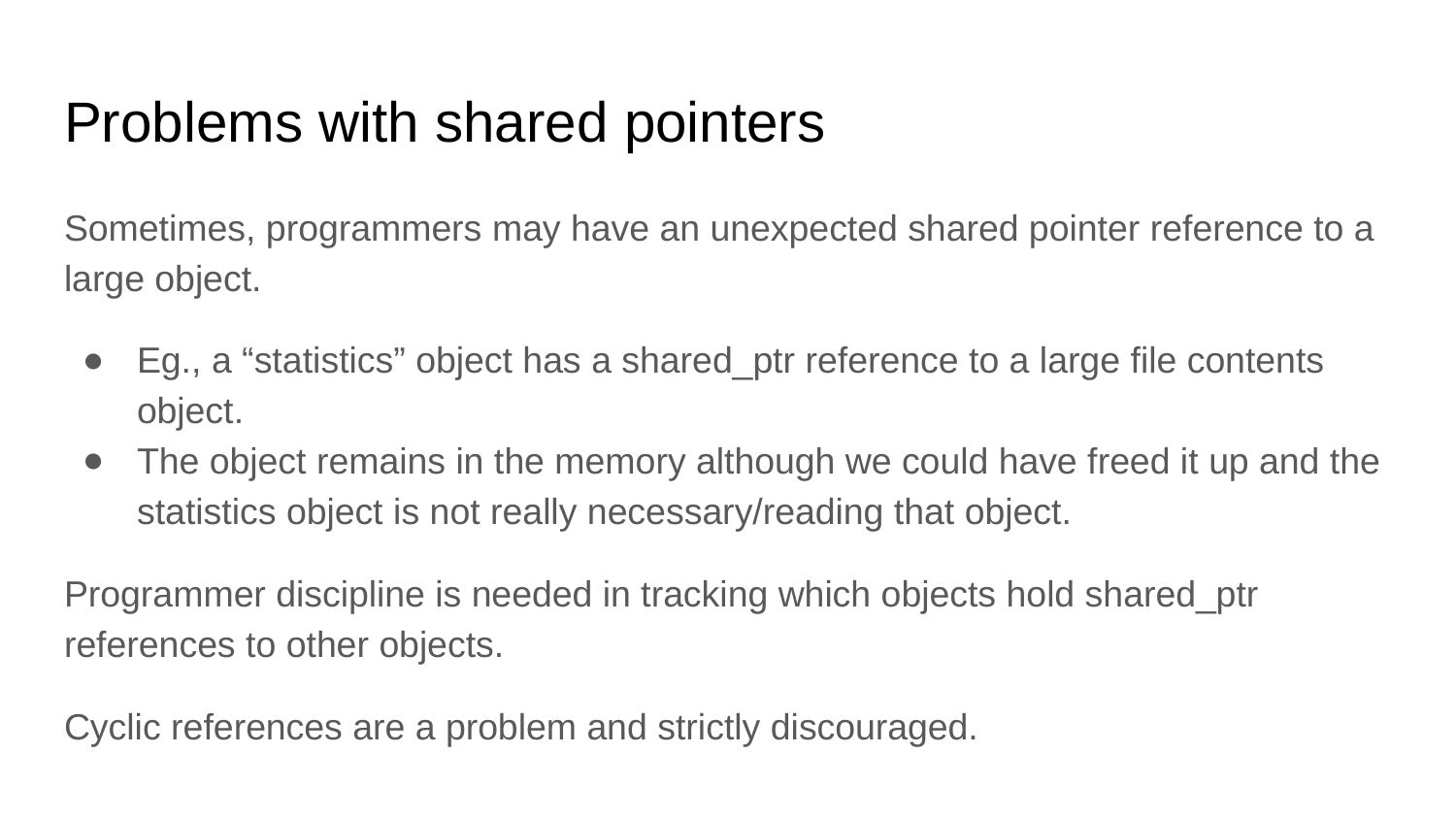

# Problems with shared pointers
Sometimes, programmers may have an unexpected shared pointer reference to a large object.
Eg., a “statistics” object has a shared_ptr reference to a large file contents object.
The object remains in the memory although we could have freed it up and the statistics object is not really necessary/reading that object.
Programmer discipline is needed in tracking which objects hold shared_ptr references to other objects.
Cyclic references are a problem and strictly discouraged.